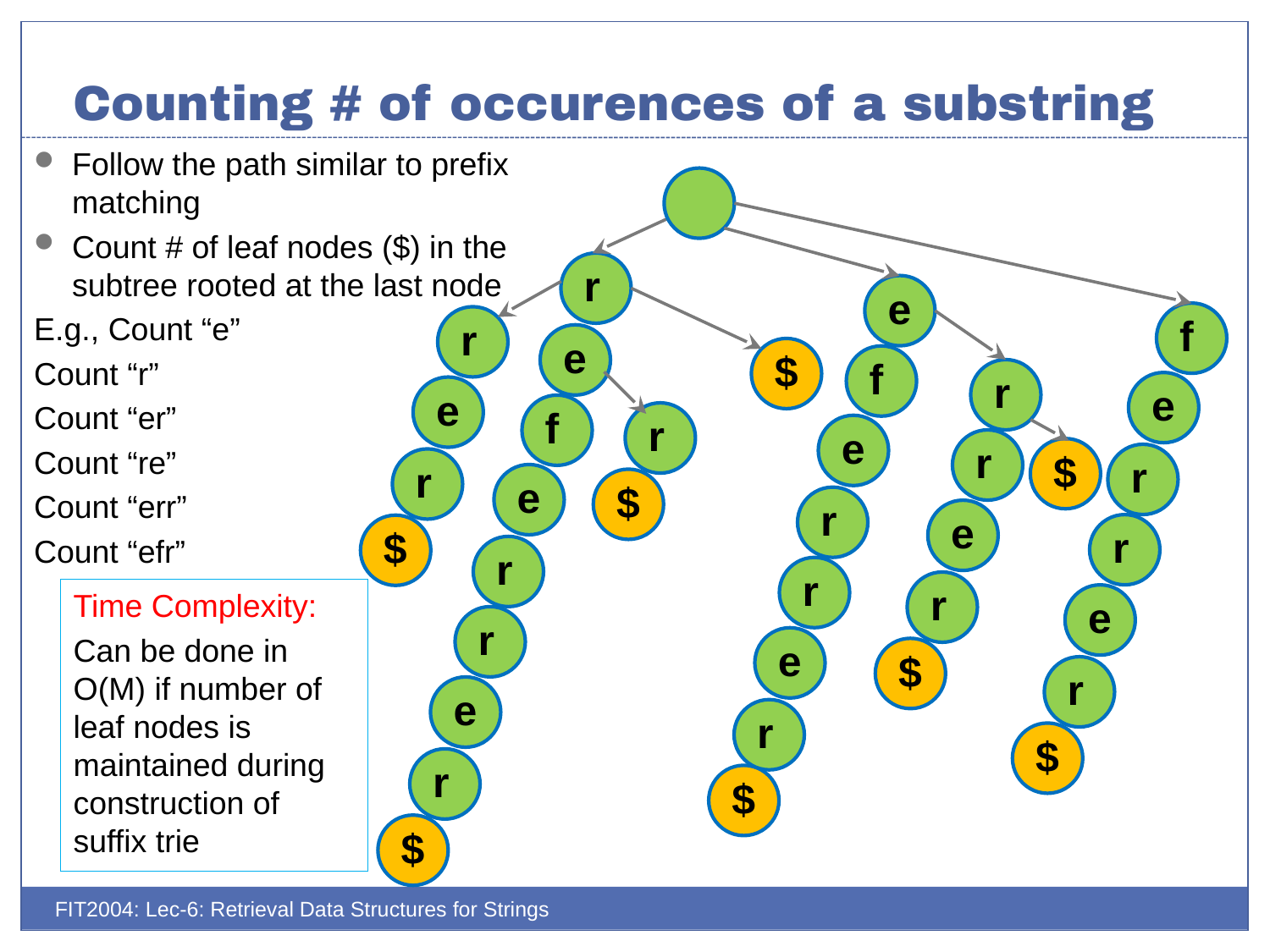

# Counting # of occurences of a substring
Follow the path similar to prefix matching
Count # of leaf nodes ($) in the subtree rooted at the last node
E.g., Count “e”
Count “r”
Count “er”
Count “re”
Count “err”
Count “efr”

r

e

f

r

e

$

f

r

e

e

f

r

e

r

$

r

r

e

$

r

e

r

$

r

r

r
Time Complexity:
Can be done in O(M) if number of leaf nodes is maintained during construction of suffix trie

e

r

e

$

r

e

r

$

r

$

$
FIT2004: Lec-6: Retrieval Data Structures for Strings